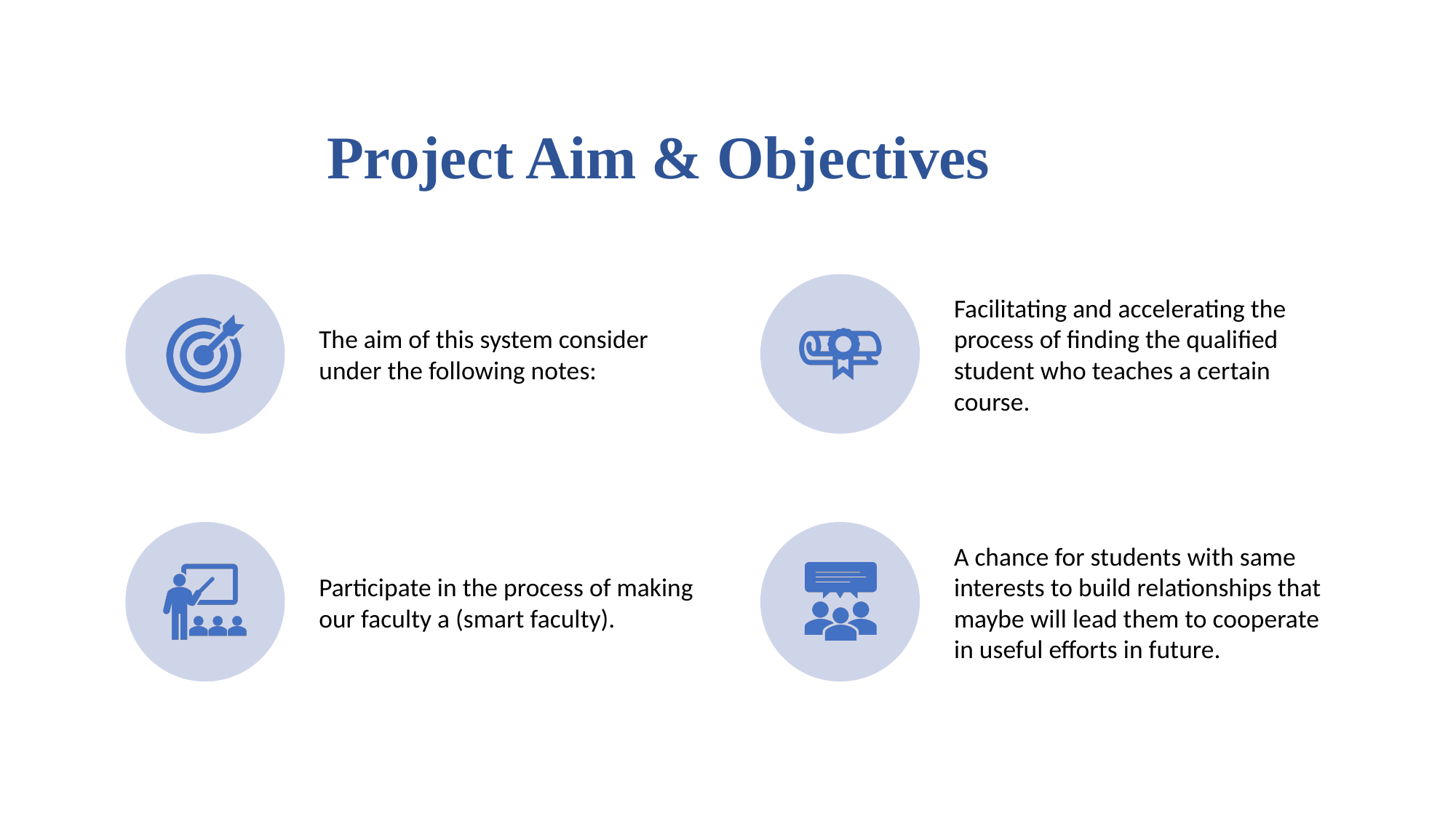

Project Aim & Objectives
The aim of this system consider under the following notes:
Facilitating and accelerating the process of finding the qualified student who teaches a certain course.
Participate in the process of making our faculty a (smart faculty).
A chance for students with same interests to build relationships that maybe will lead them to cooperate in useful efforts in future.